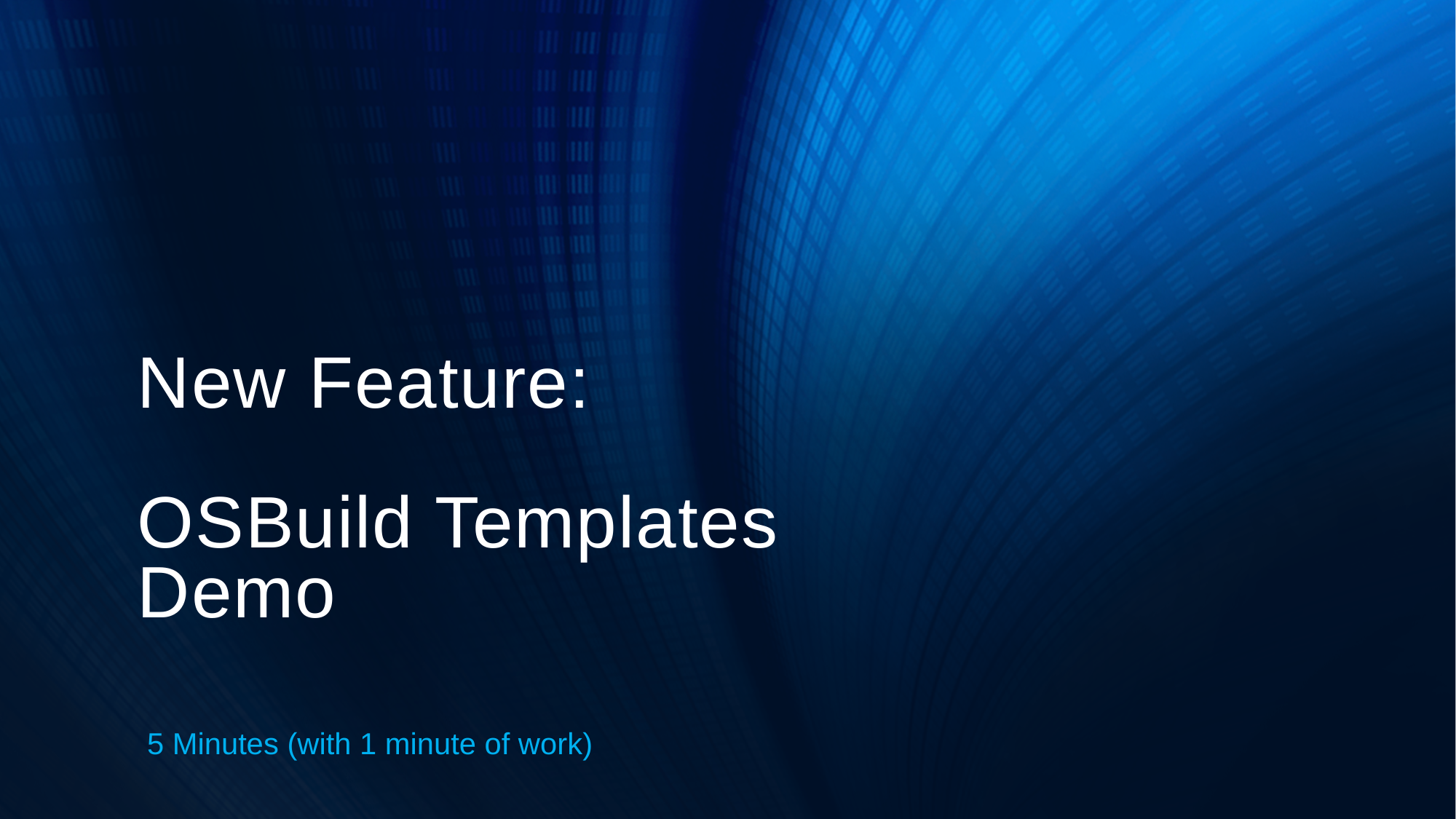

# New Feature: OSBuild Templates Demo
5 Minutes (with 1 minute of work)